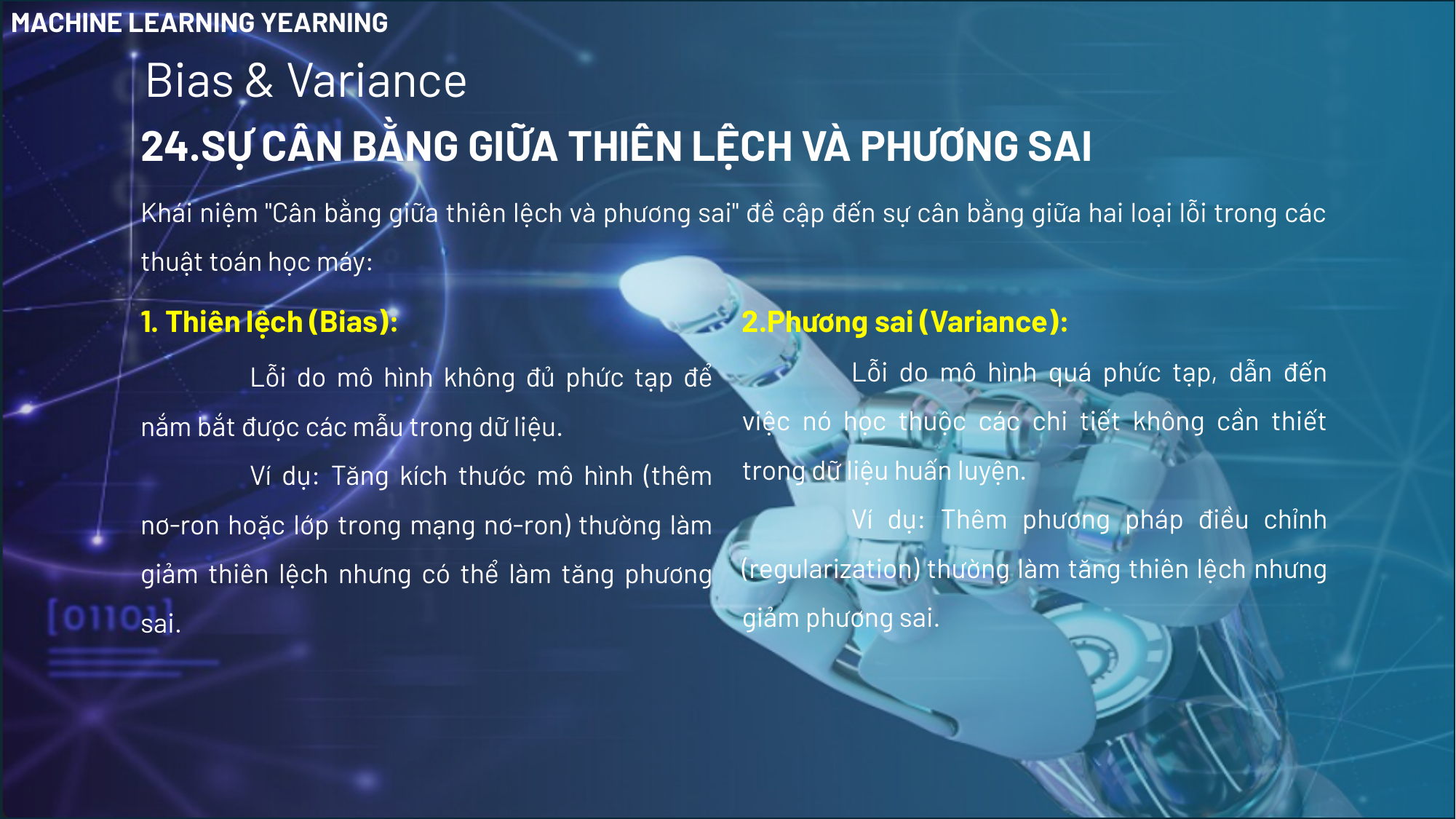

MACHINE LEARNING YEARNING
Bias & Variance
24.SỰ CÂN BẰNG GIỮA THIÊN LỆCH VÀ PHƯƠNG SAI
Khái niệm "Cân bằng giữa thiên lệch và phương sai" đề cập đến sự cân bằng giữa hai loại lỗi trong các thuật toán học máy:
1. Thiên lệch (Bias):
	Lỗi do mô hình không đủ phức tạp để nắm bắt được các mẫu trong dữ liệu.
	Ví dụ: Tăng kích thước mô hình (thêm nơ-ron hoặc lớp trong mạng nơ-ron) thường làm giảm thiên lệch nhưng có thể làm tăng phương sai.
2.Phương sai (Variance):
	Lỗi do mô hình quá phức tạp, dẫn đến việc nó học thuộc các chi tiết không cần thiết trong dữ liệu huấn luyện.
	Ví dụ: Thêm phương pháp điều chỉnh (regularization) thường làm tăng thiên lệch nhưng giảm phương sai.